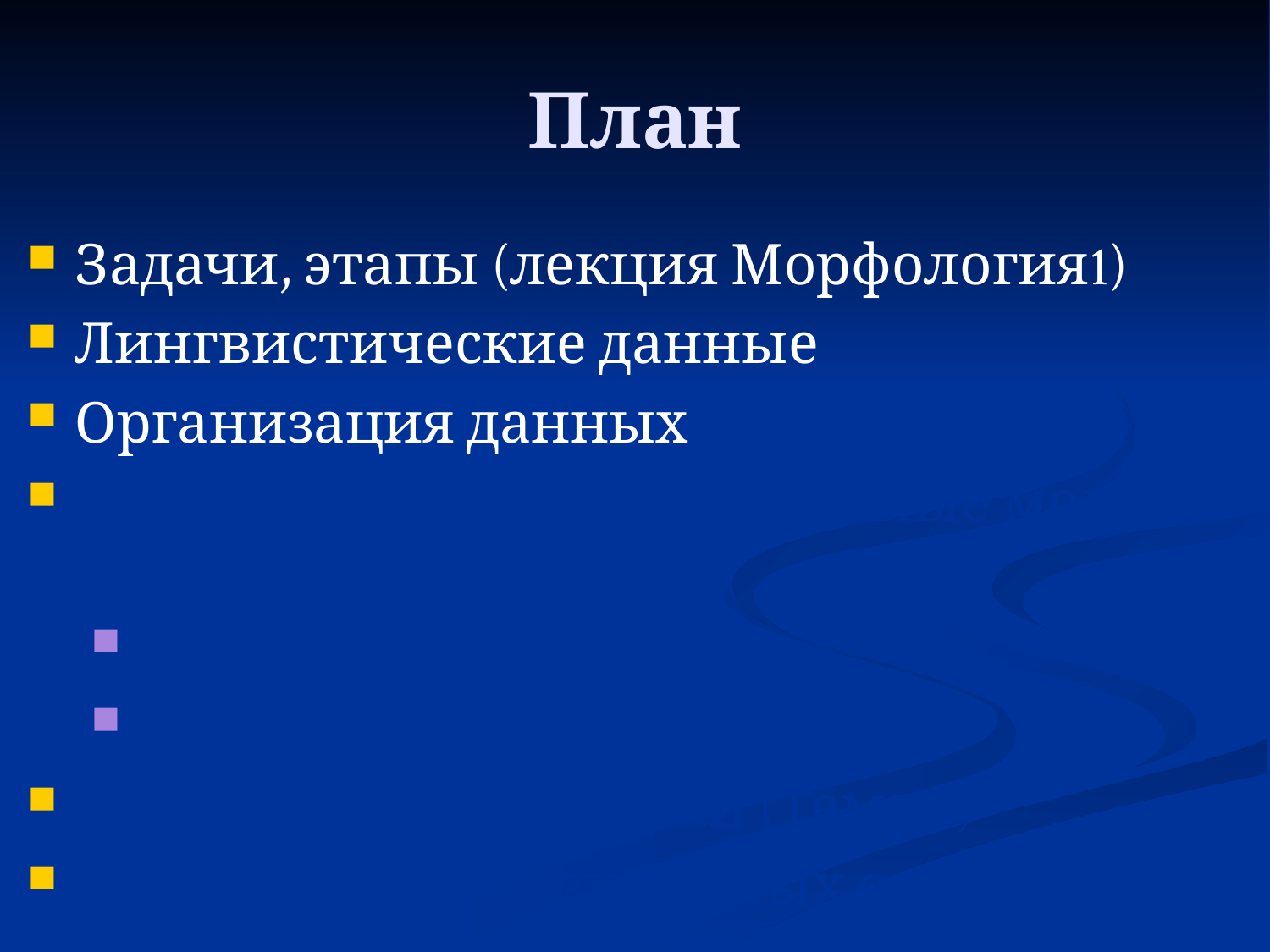

# План
Задачи, этапы (лекция Морфология1)
Лингвистические данные
Организация данных
Обзор технологий. Формальные модели (Тема 3)
Конечные автоматы
Конечные преобразователи
Разрешение омонимии (Тема 4)
Предсказание незнакомых слов (Тема 4)